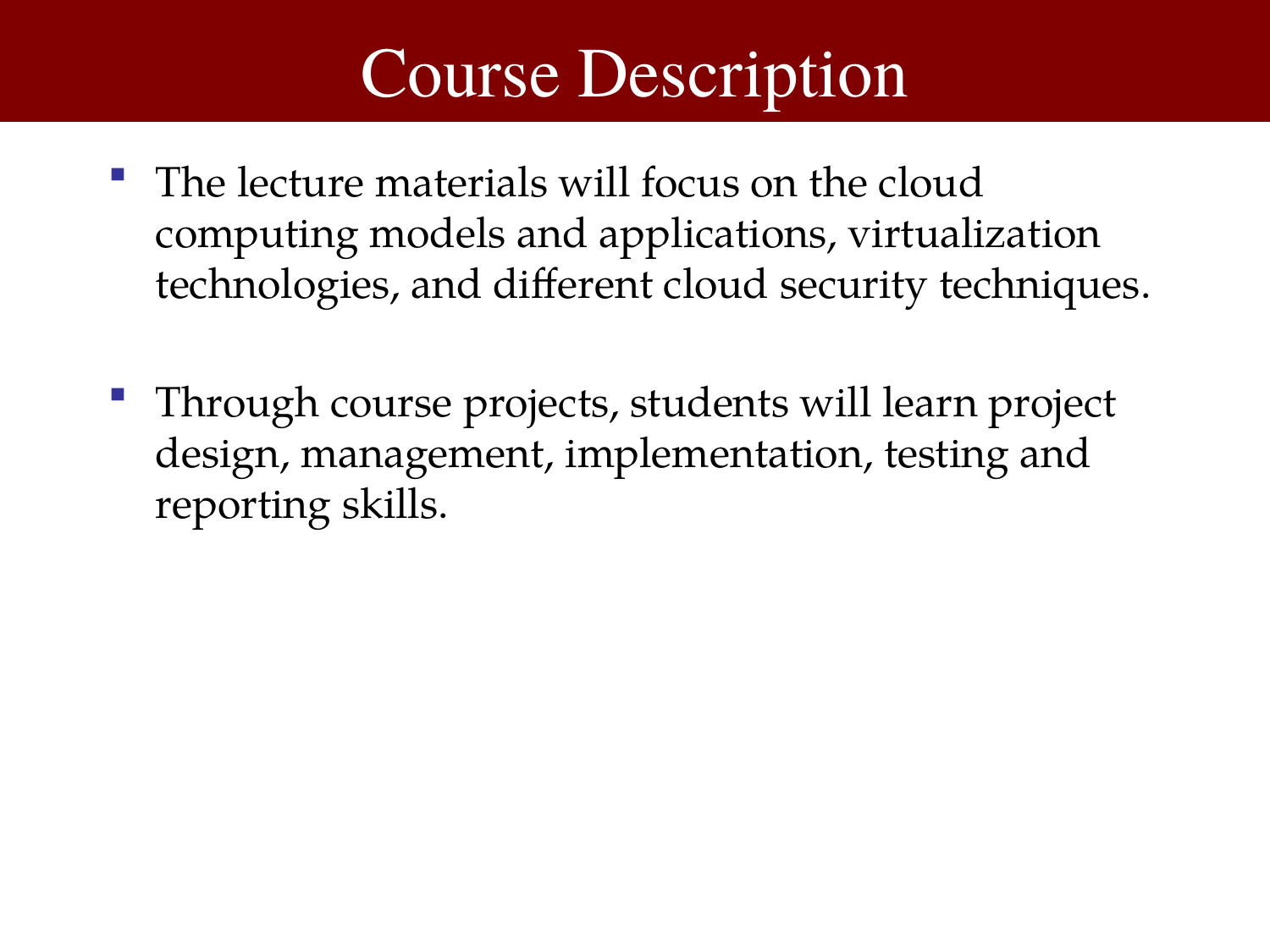

# Course Description
The lecture materials will focus on the cloud computing models and applications, virtualization technologies, and different cloud security techniques.

Through course projects, students will learn project design, management, implementation, testing and reporting skills.
9